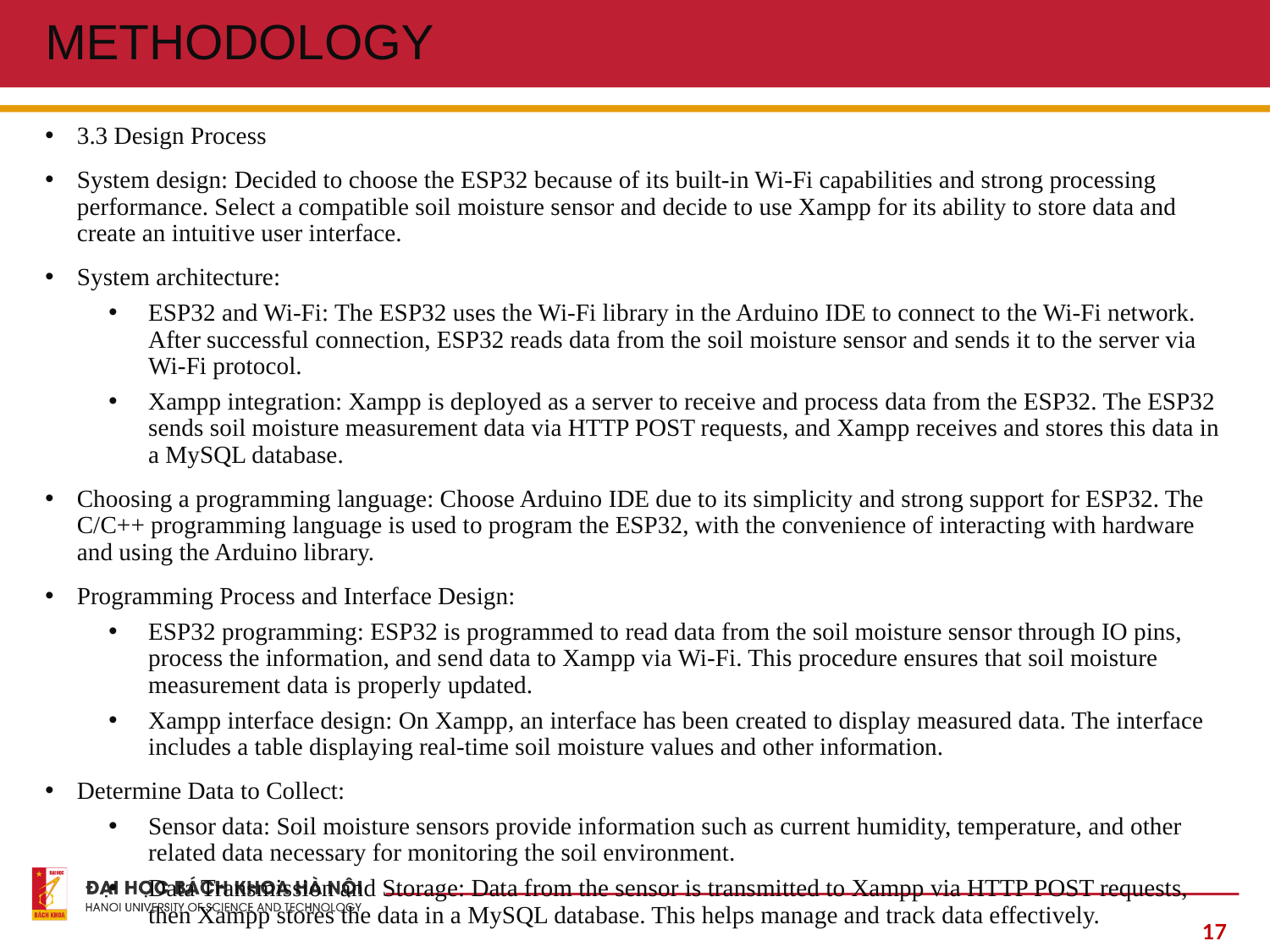

# METHODOLOGY
3.3 Design Process
System design: Decided to choose the ESP32 because of its built-in Wi-Fi capabilities and strong processing performance. Select a compatible soil moisture sensor and decide to use Xampp for its ability to store data and create an intuitive user interface.
System architecture:
ESP32 and Wi-Fi: The ESP32 uses the Wi-Fi library in the Arduino IDE to connect to the Wi-Fi network. After successful connection, ESP32 reads data from the soil moisture sensor and sends it to the server via Wi-Fi protocol.
Xampp integration: Xampp is deployed as a server to receive and process data from the ESP32. The ESP32 sends soil moisture measurement data via HTTP POST requests, and Xampp receives and stores this data in a MySQL database.
Choosing a programming language: Choose Arduino IDE due to its simplicity and strong support for ESP32. The C/C++ programming language is used to program the ESP32, with the convenience of interacting with hardware and using the Arduino library.
Programming Process and Interface Design:
ESP32 programming: ESP32 is programmed to read data from the soil moisture sensor through IO pins, process the information, and send data to Xampp via Wi-Fi. This procedure ensures that soil moisture measurement data is properly updated.
Xampp interface design: On Xampp, an interface has been created to display measured data. The interface includes a table displaying real-time soil moisture values and other information.
Determine Data to Collect:
Sensor data: Soil moisture sensors provide information such as current humidity, temperature, and other related data necessary for monitoring the soil environment.
Data Transmission and Storage: Data from the sensor is transmitted to Xampp via HTTP POST requests, then Xampp stores the data in a MySQL database. This helps manage and track data effectively.

17